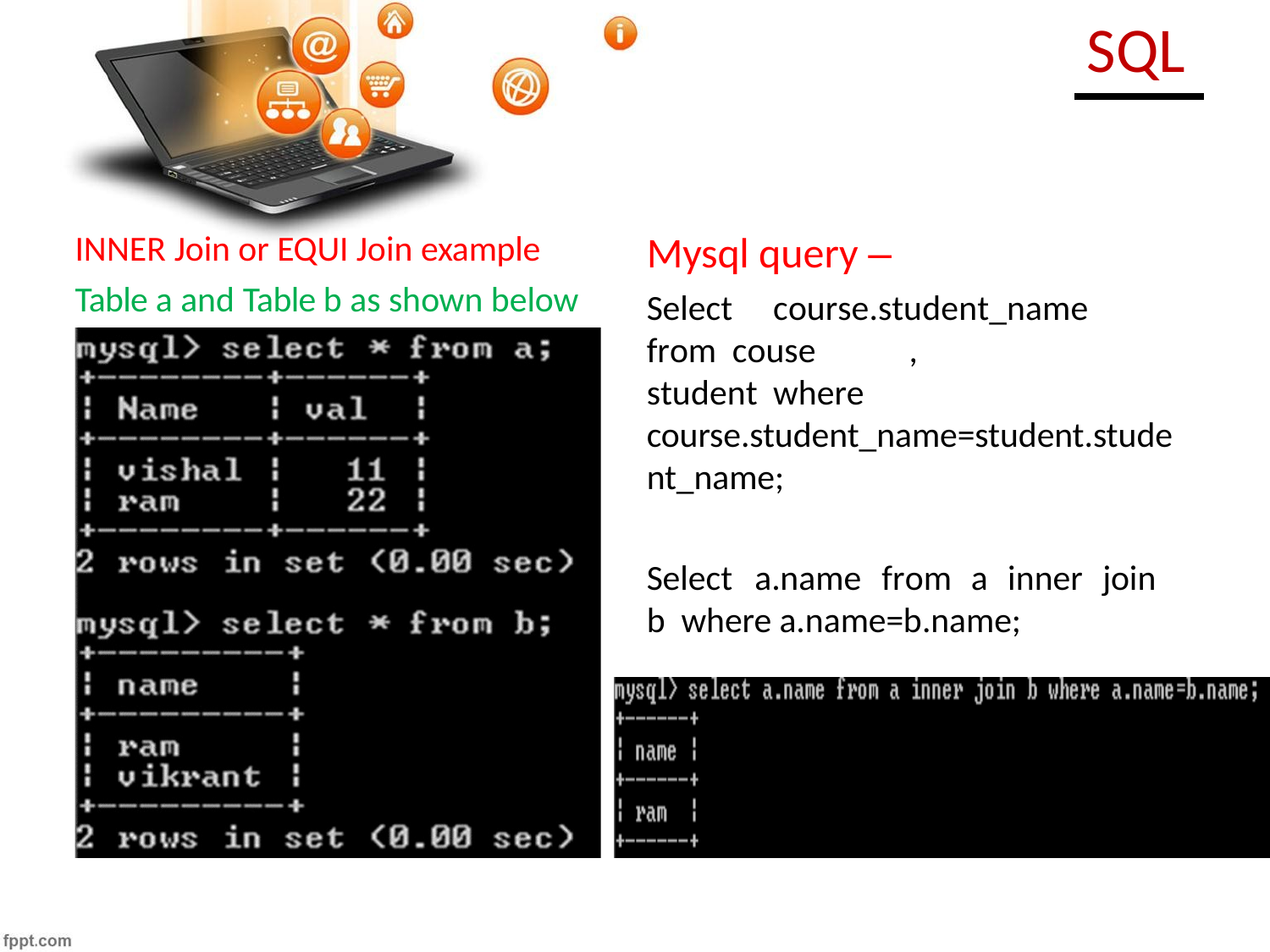

# SQL

Mysql query –
Select	course.student_name		from  couse		,	student	where  course.student_name=student.stude  nt_name;

Select	a.name	from	a	inner	join	b  where a.name=b.name;
INNER Join or EQUI Join example  Table a and Table b as shown below